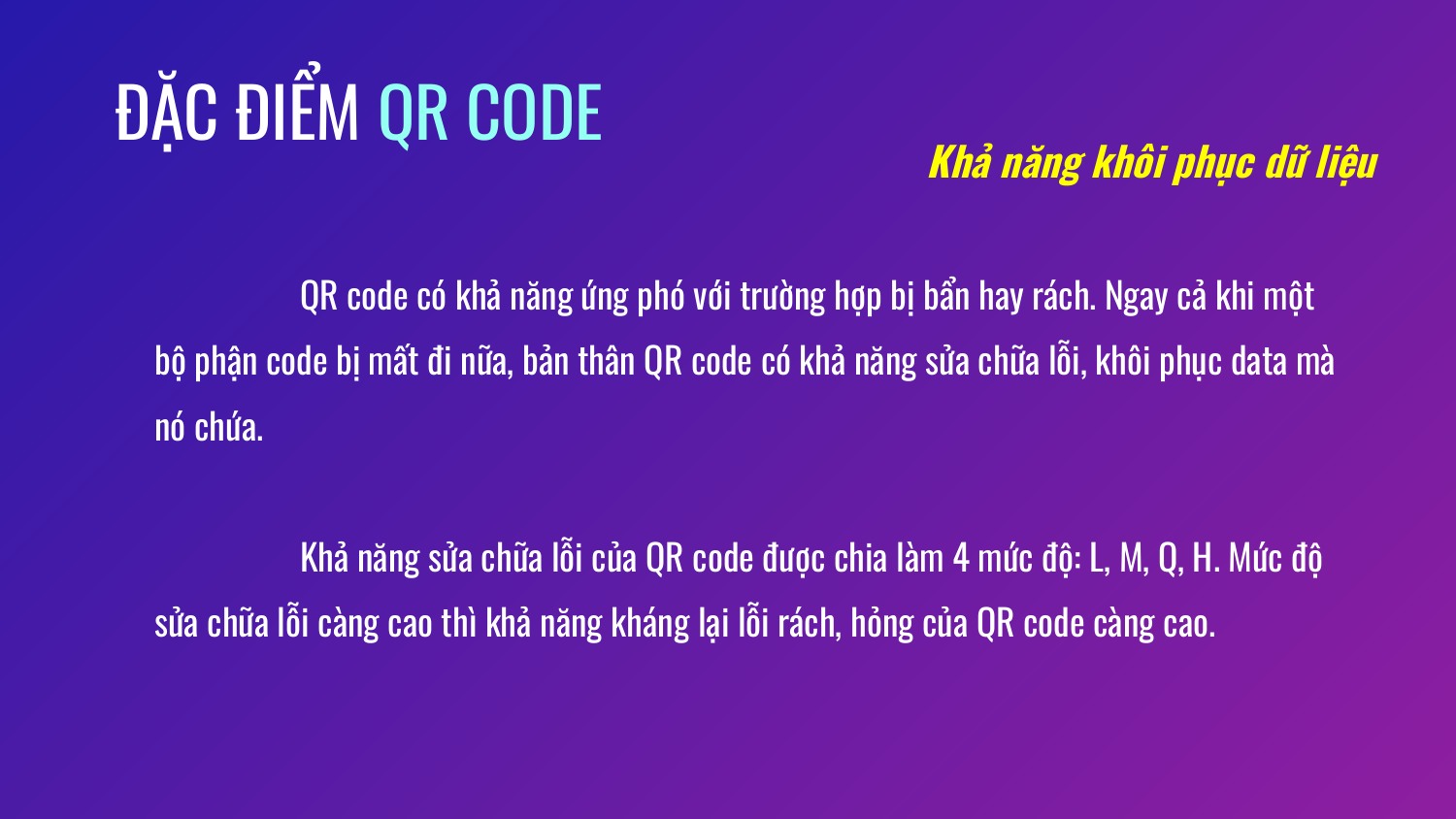

# ĐẶC ĐIỂM QR CODE
Khả năng khôi phục dữ liệu

	QR code có khả năng ứng phó với trường hợp bị bẩn hay rách. Ngay cả khi một bộ phận code bị mất đi nữa, bản thân QR code có khả năng sửa chữa lỗi, khôi phục data mà nó chứa.

	Khả năng sửa chữa lỗi của QR code được chia làm 4 mức độ: L, M, Q, H. Mức độ sửa chữa lỗi càng cao thì khả năng kháng lại lỗi rách, hỏng của QR code càng cao.